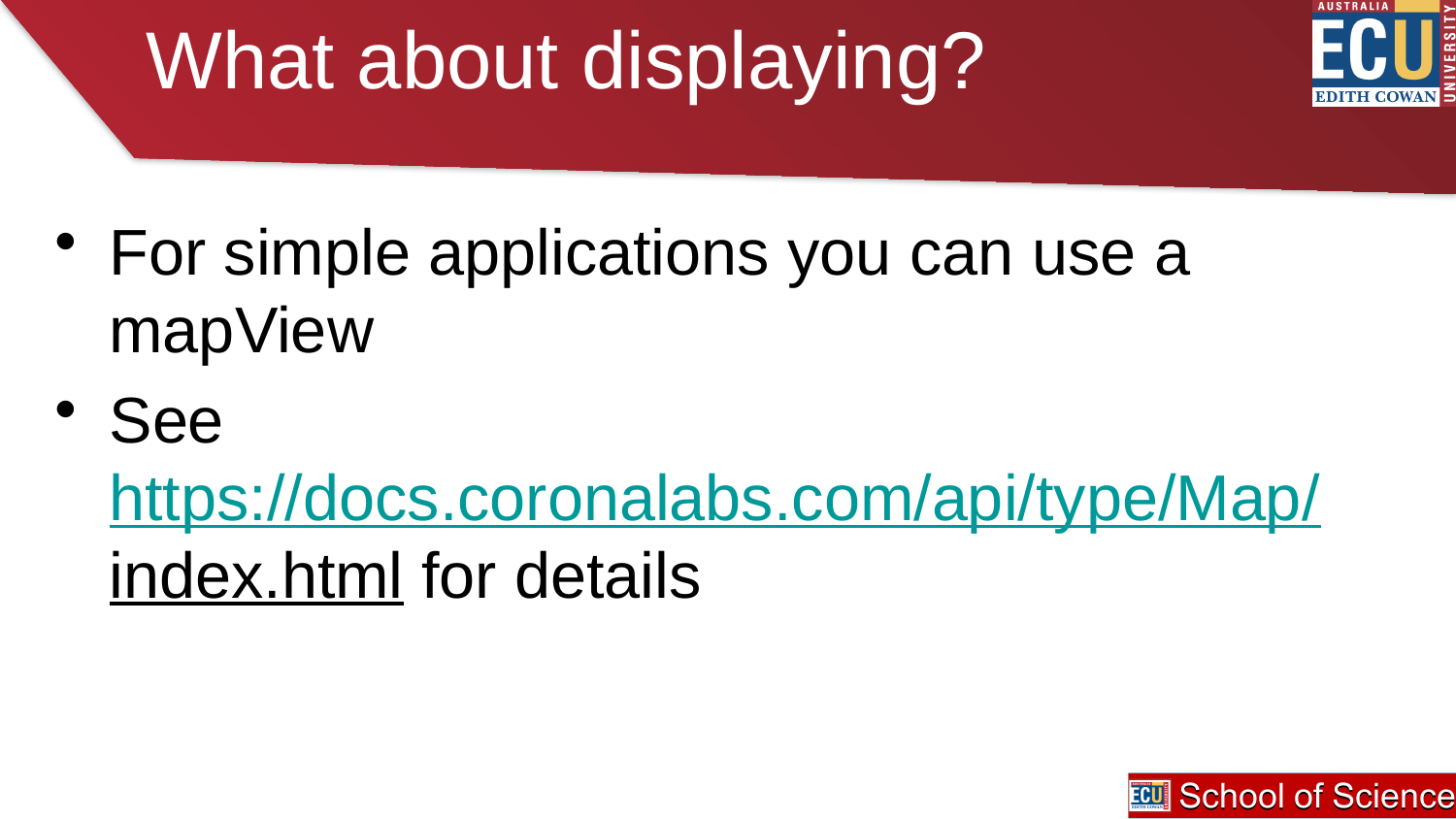

# What about displaying?
For simple applications you can use a mapView
See https://docs.coronalabs.com/api/type/Map/index.html for details